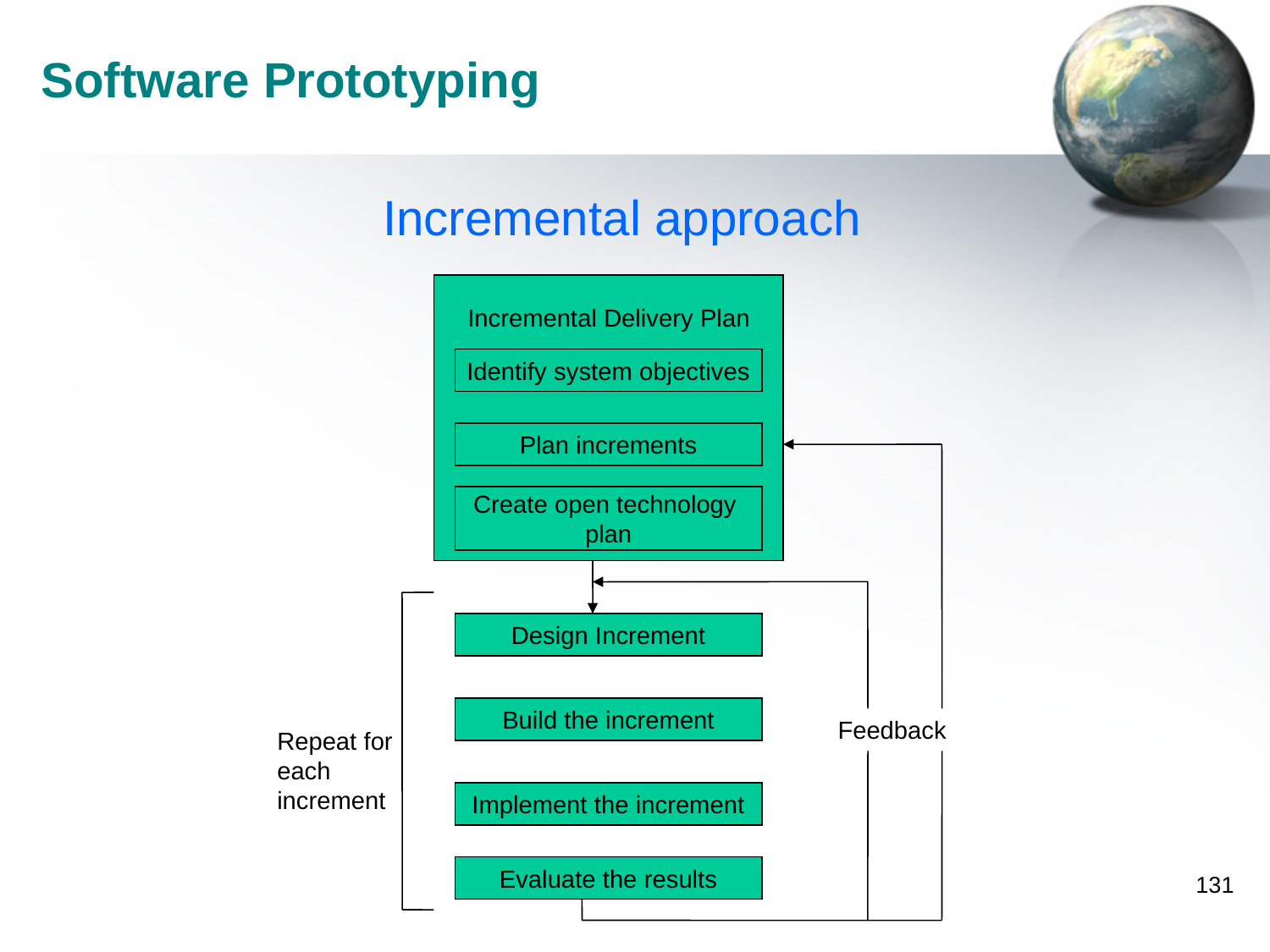

# Software Prototyping
Incremental approach

Incremental Delivery Plan
Identify system objectives
Plan increments

Create open technology
plan

Design Increment
Build the increment
Feedback
Repeat for each increment

Implement the increment
Evaluate the results
131